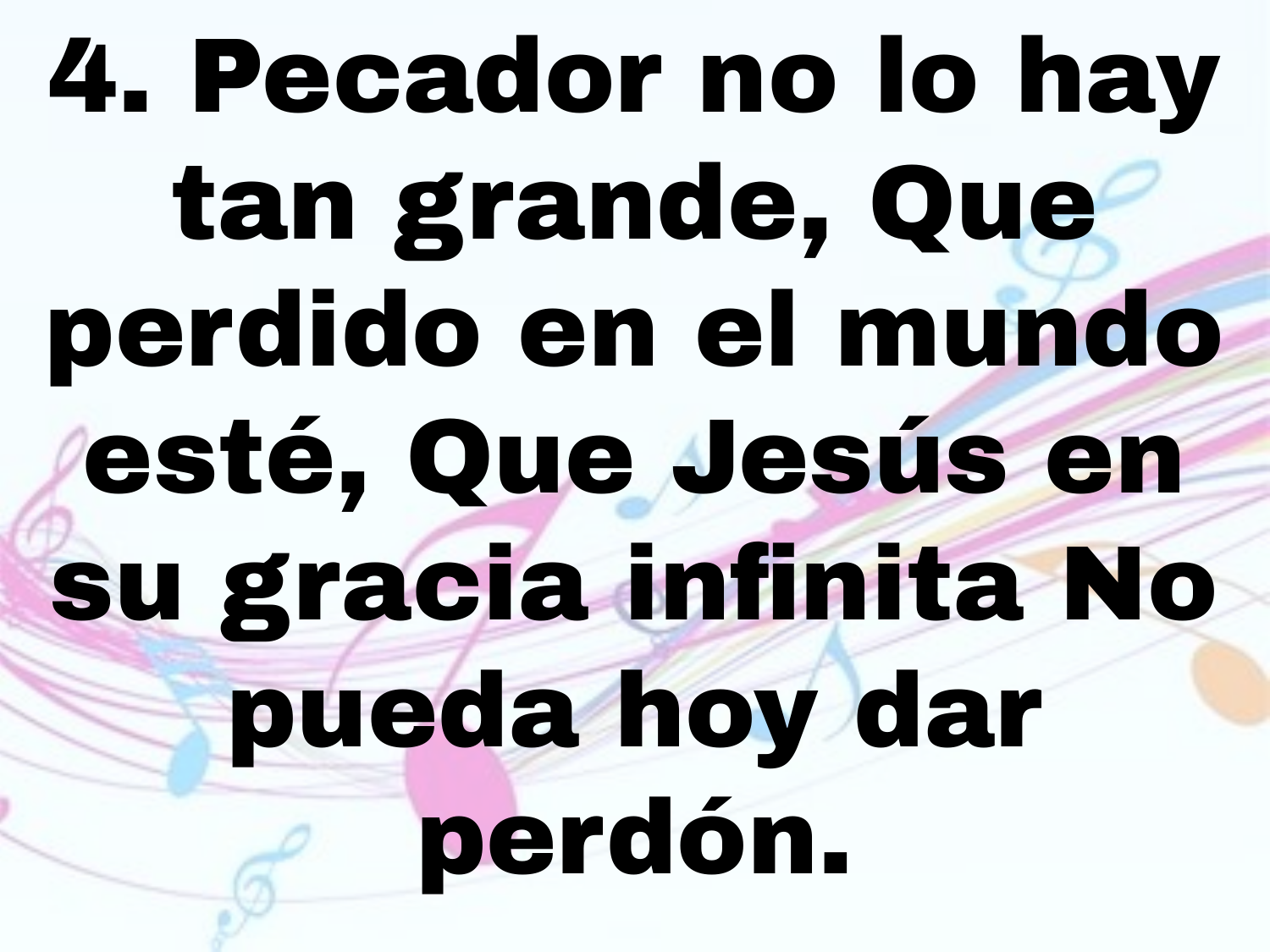

4. Pecador no lo hay tan grande, Que perdido en el mundo esté, Que Jesús en su gracia infinita No pueda hoy dar perdón.